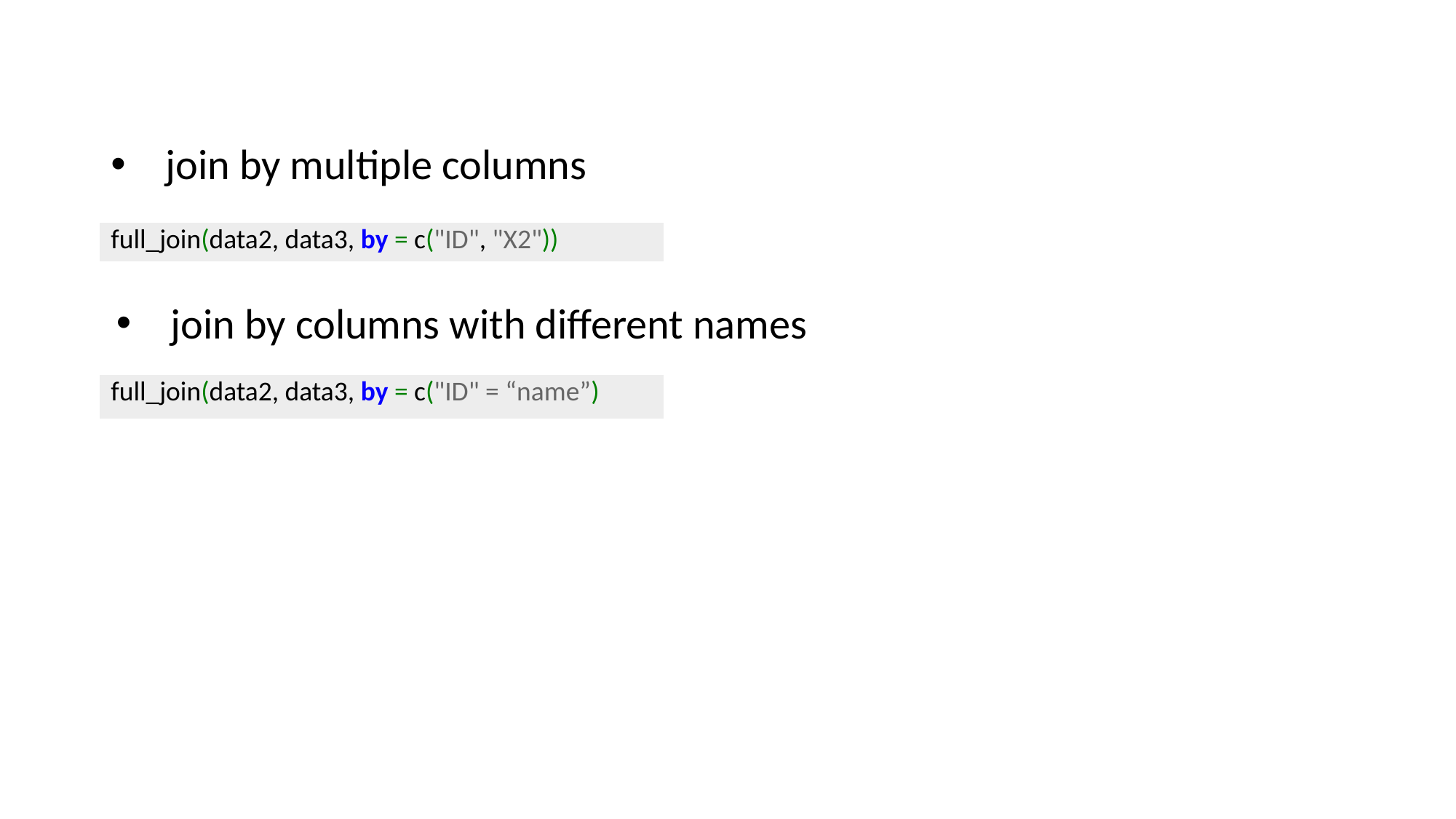

# join by multiple columns
| full\_join(data2, data3, by = c("ID", "X2")) |
| --- |
join by columns with different names
| full\_join(data2, data3, by = c("ID" = “name”) |
| --- |